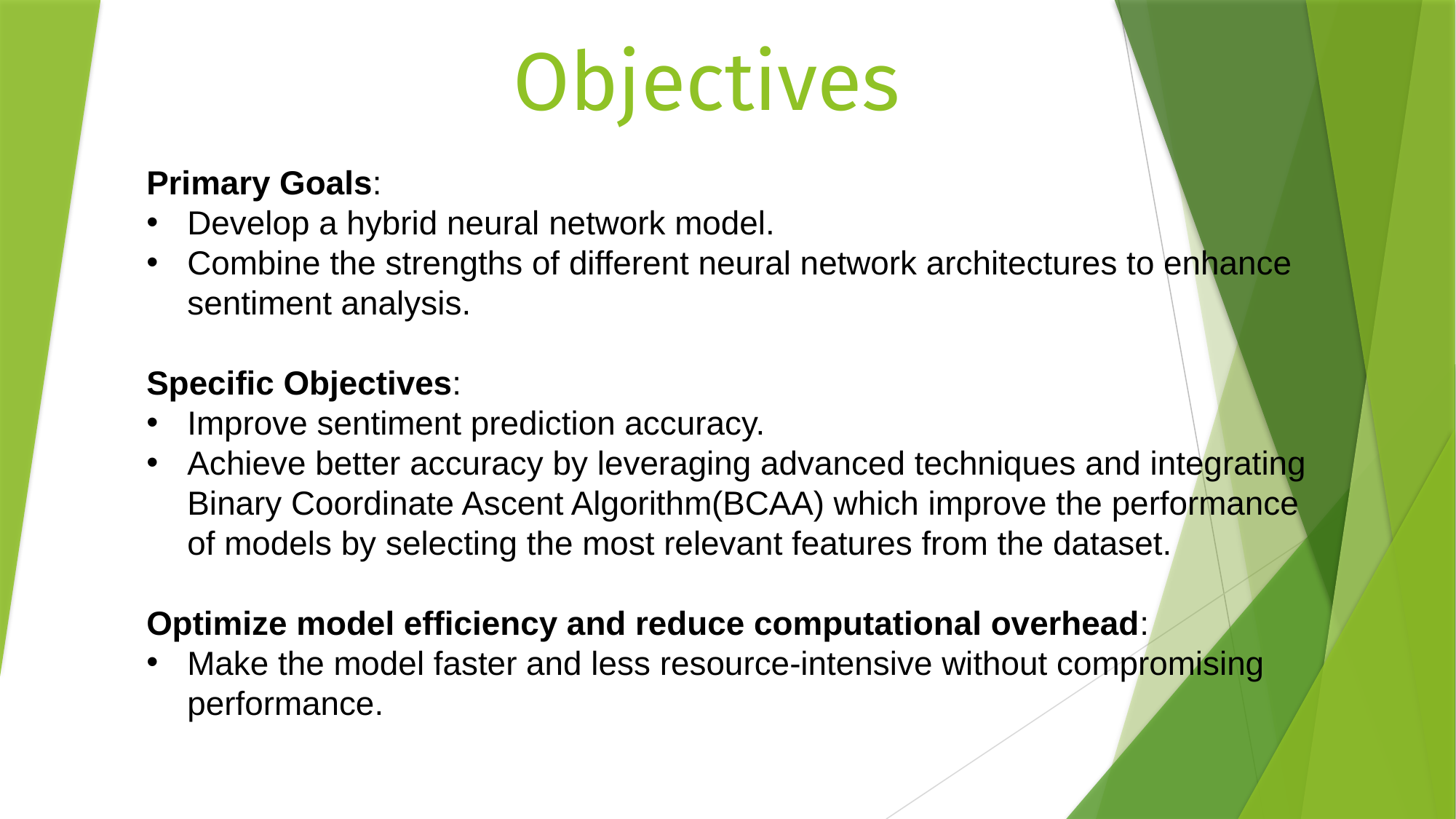

# Objectives
Primary Goals:
Develop a hybrid neural network model.
Combine the strengths of different neural network architectures to enhance sentiment analysis.

Specific Objectives:
Improve sentiment prediction accuracy.
Achieve better accuracy by leveraging advanced techniques and integrating Binary Coordinate Ascent Algorithm(BCAA) which improve the performance of models by selecting the most relevant features from the dataset.

Optimize model efficiency and reduce computational overhead:
Make the model faster and less resource-intensive without compromising performance.